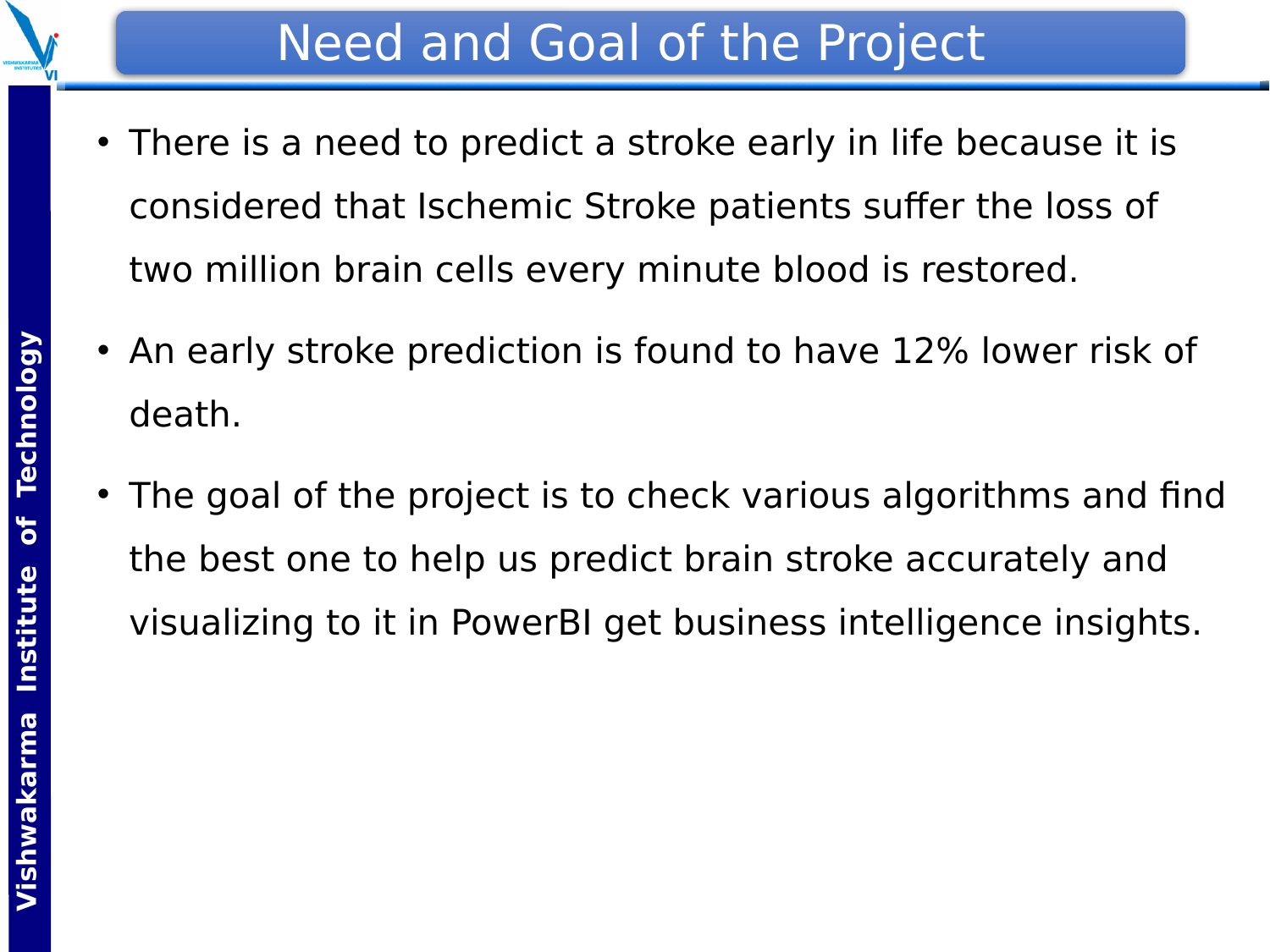

# Need and Goal of the Project
There is a need to predict a stroke early in life because it is considered that Ischemic Stroke patients suffer the loss of two million brain cells every minute blood is restored.
An early stroke prediction is found to have 12% lower risk of death.
The goal of the project is to check various algorithms and find the best one to help us predict brain stroke accurately and visualizing to it in PowerBI get business intelligence insights.